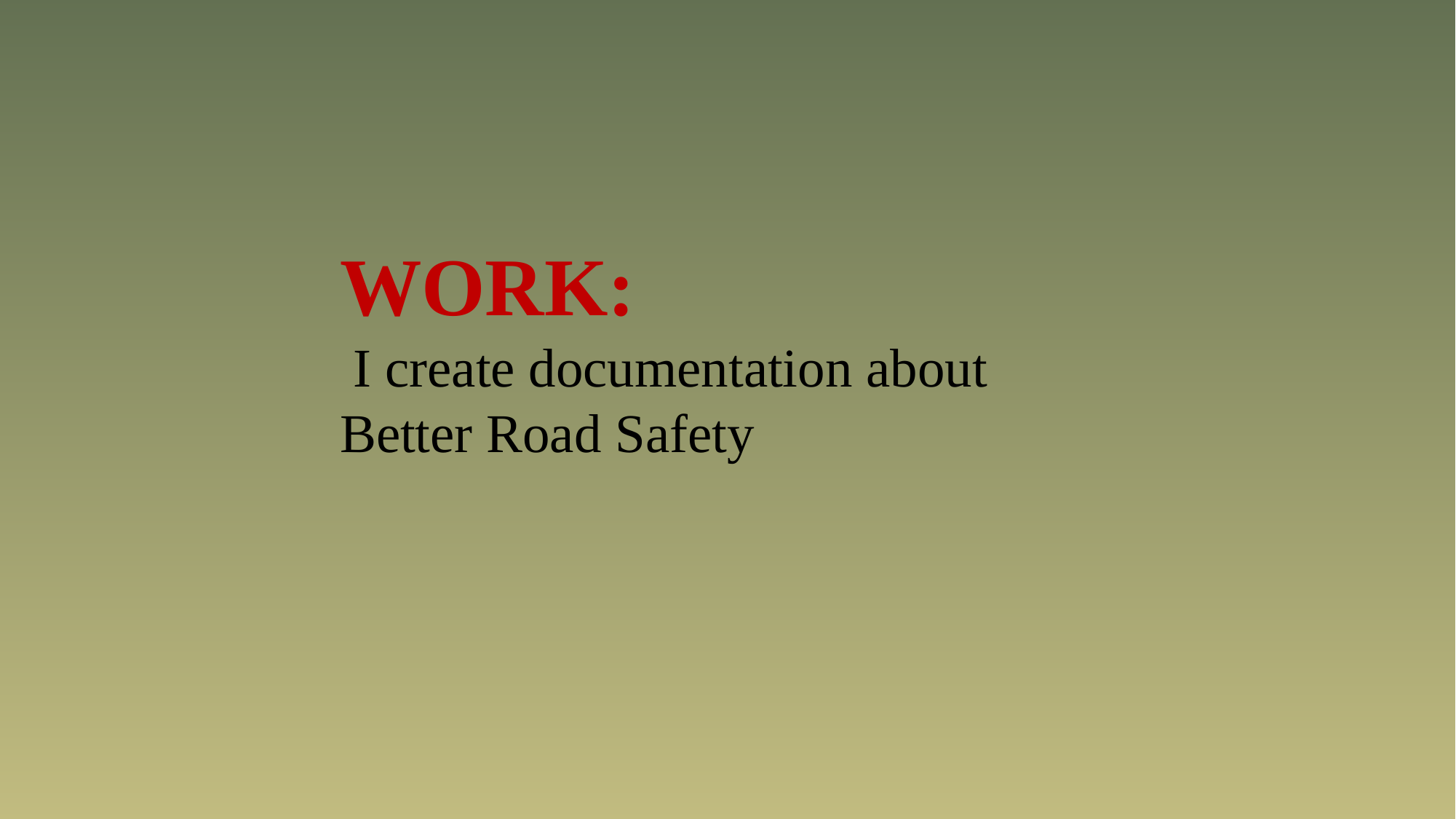

WORK:
 I create documentation about Better Road Safety